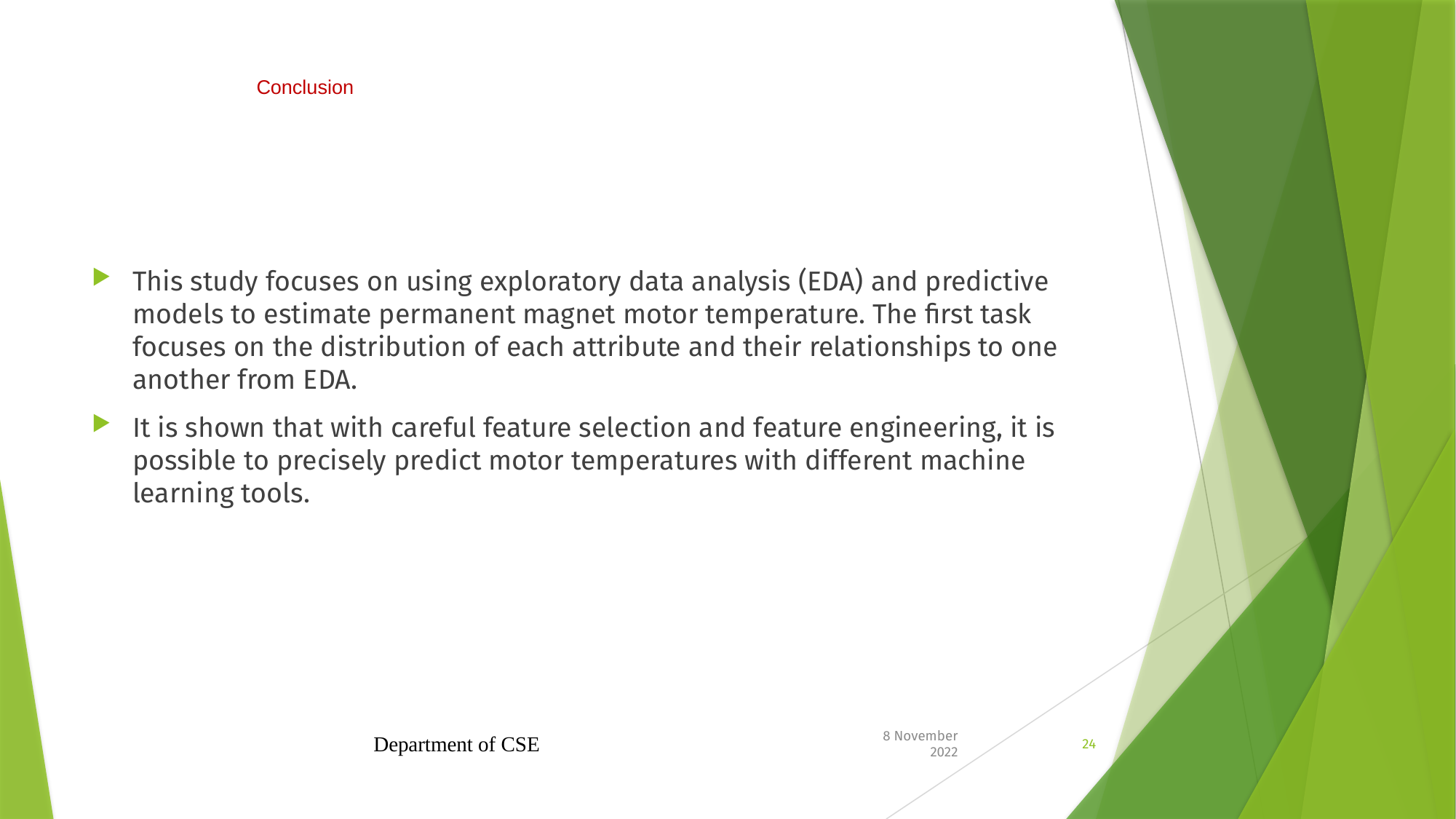

# Conclusion
This study focuses on using exploratory data analysis (EDA) and predictive models to estimate permanent magnet motor temperature. The first task focuses on the distribution of each attribute and their relationships to one another from EDA.
It is shown that with careful feature selection and feature engineering, it is possible to precisely predict motor temperatures with different machine learning tools.
Department of CSE
8 November 2022
24